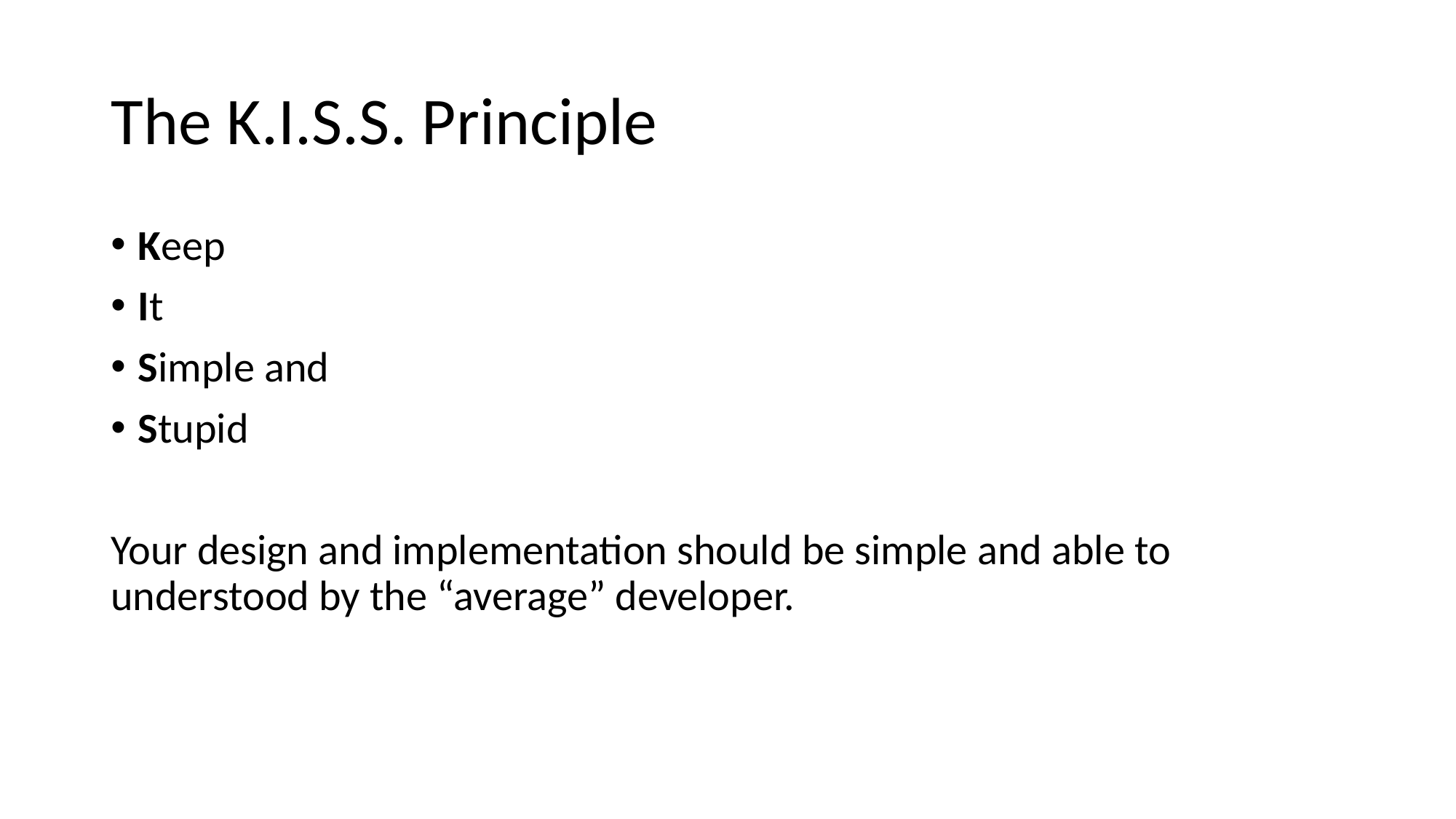

# The K.I.S.S. Principle
Keep
It
Simple and
Stupid

Your design and implementation should be simple and able to understood by the “average” developer.